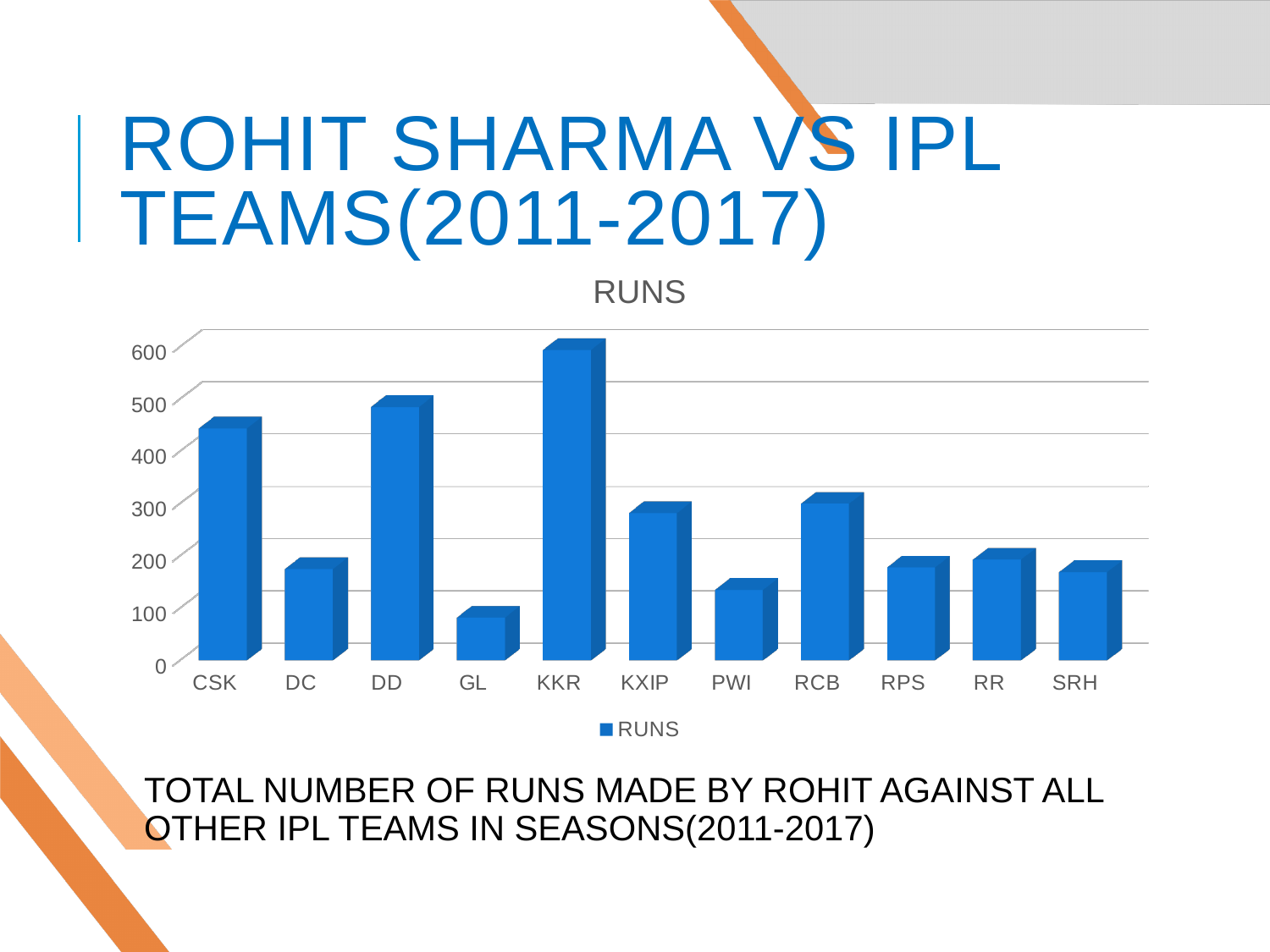

# Rohit sharma vs ipl teams(2011-2017)

[unsupported chart]

TOTAL NUMBER OF RUNS MADE BY ROHIT AGAINST ALL OTHER IPL TEAMS IN SEASONS(2011-2017)